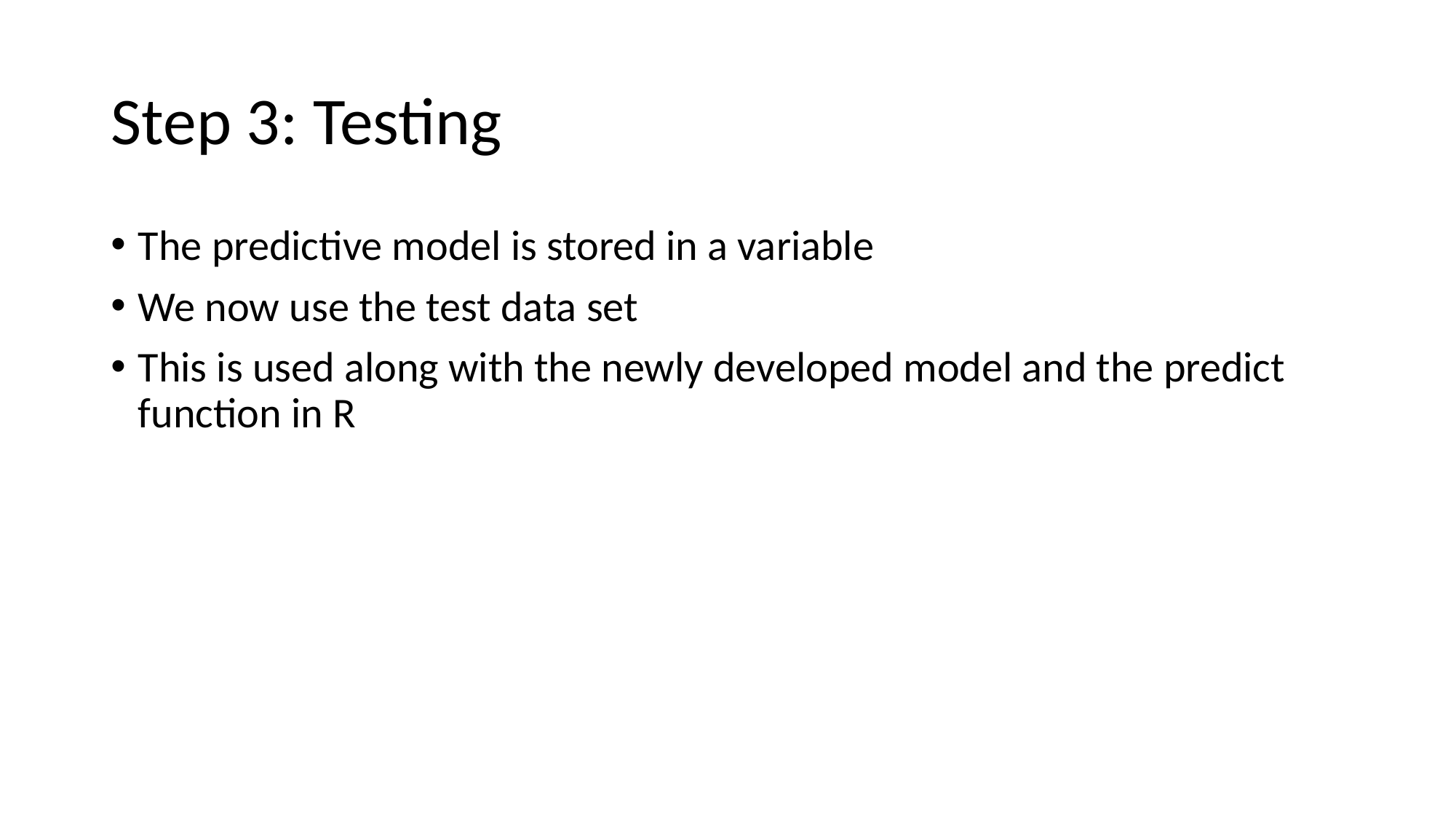

# Step 3: Testing
The predictive model is stored in a variable
We now use the test data set
This is used along with the newly developed model and the predict function in R